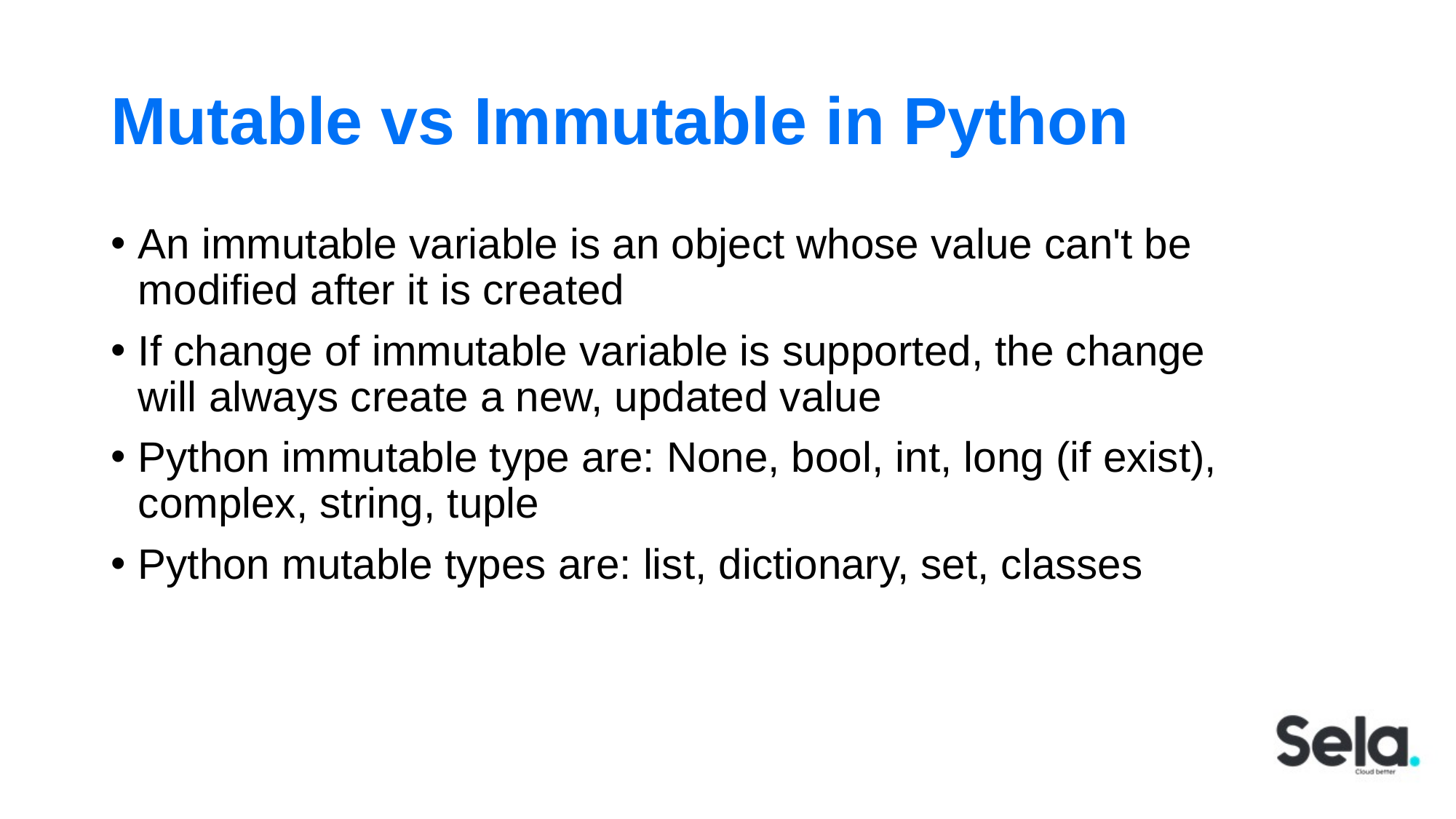

# Mutable vs Immutable in Python
An immutable variable is an object whose value can't be modified after it is created
If change of immutable variable is supported, the change will always create a new, updated value
Python immutable type are: None, bool, int, long (if exist), complex, string, tuple
Python mutable types are: list, dictionary, set, classes